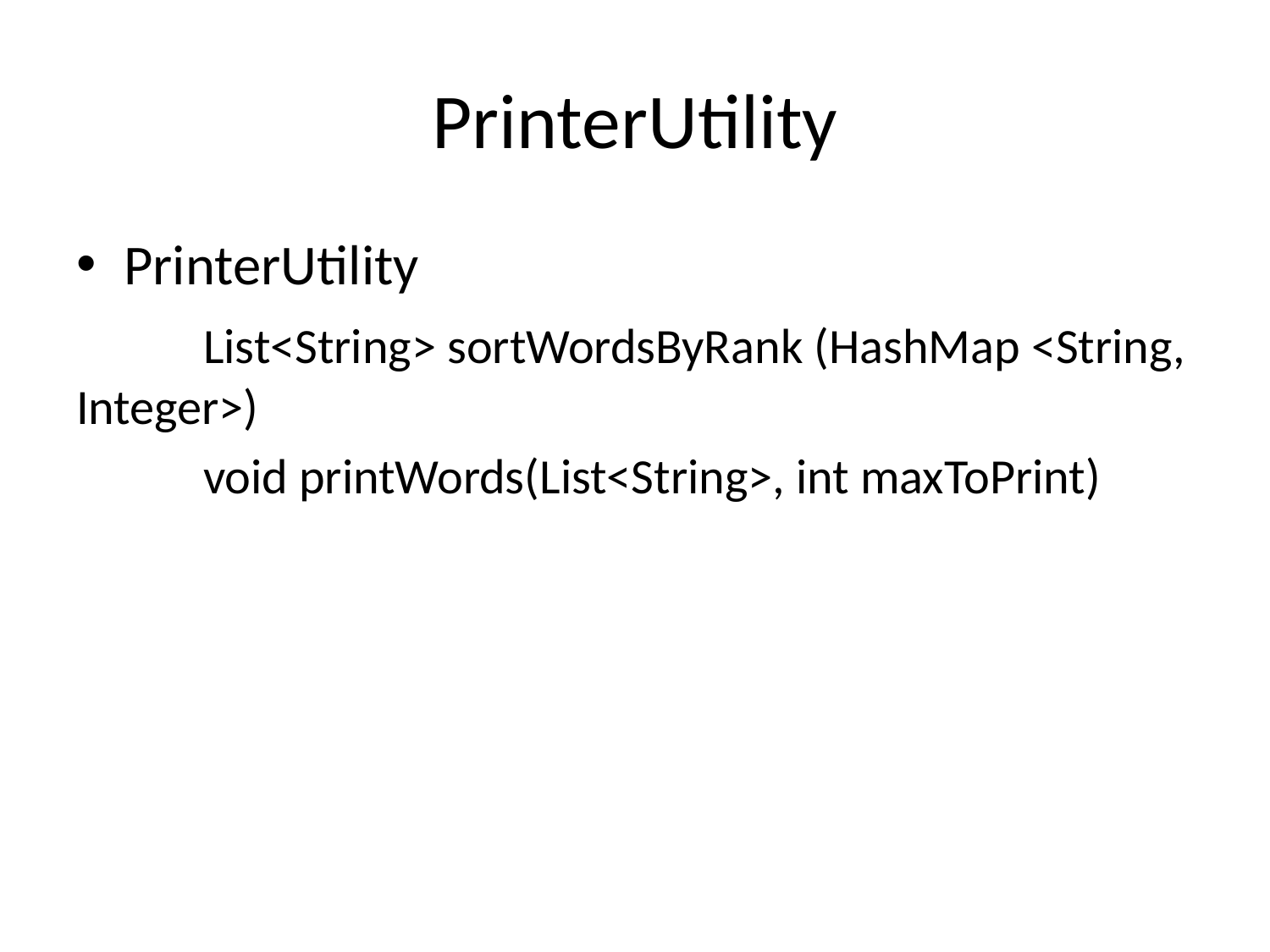

# PrinterUtility
PrinterUtility
	List<String> sortWordsByRank (HashMap <String, Integer>)
	void printWords(List<String>, int maxToPrint)